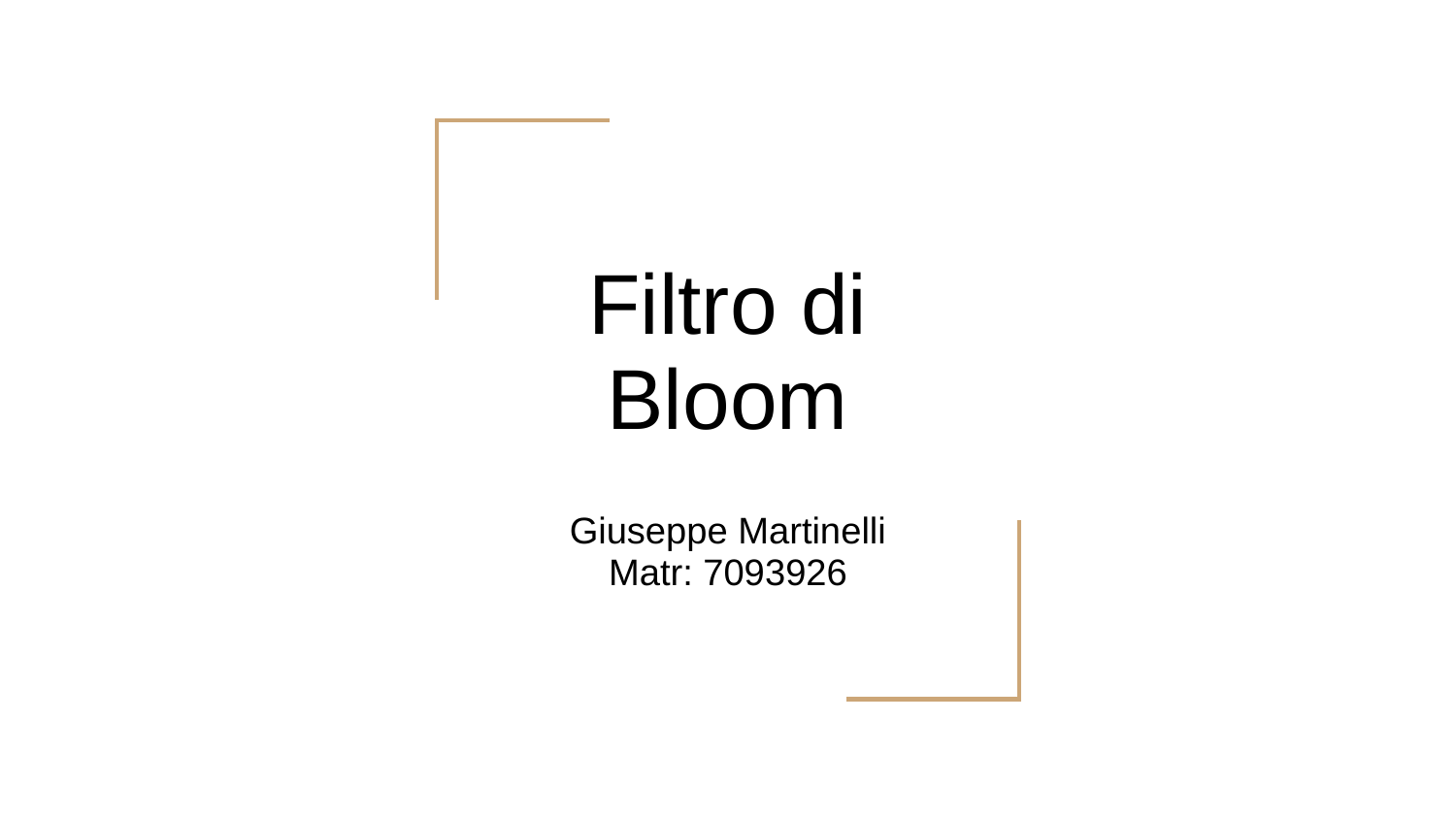

# Filtro di Bloom
Giuseppe Martinelli
Matr: 7093926